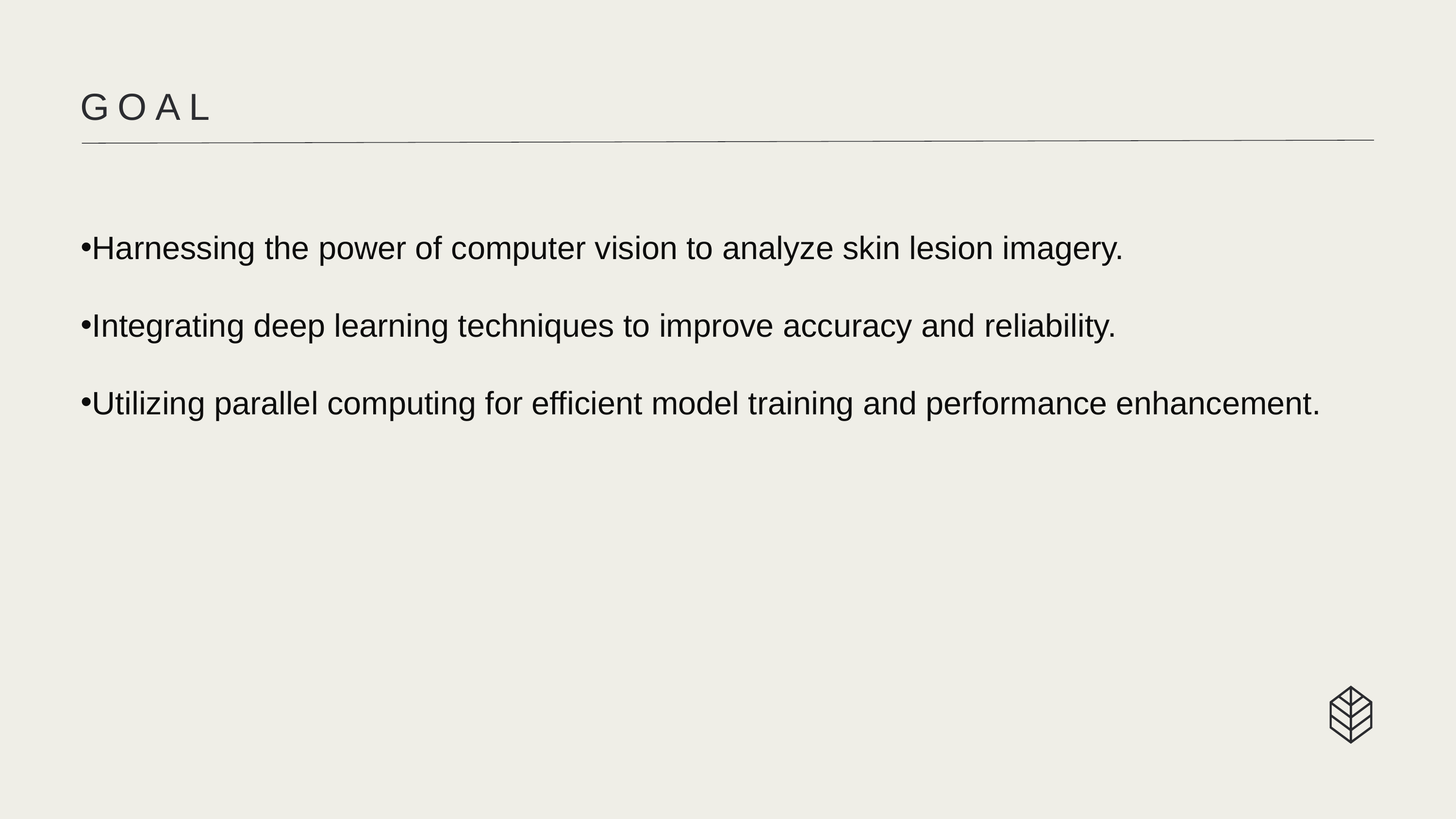

GOAL

Harnessing the power of computer vision to analyze skin lesion imagery.

Integrating deep learning techniques to improve accuracy and reliability.

Utilizing parallel computing for efficient model training and performance enhancement.